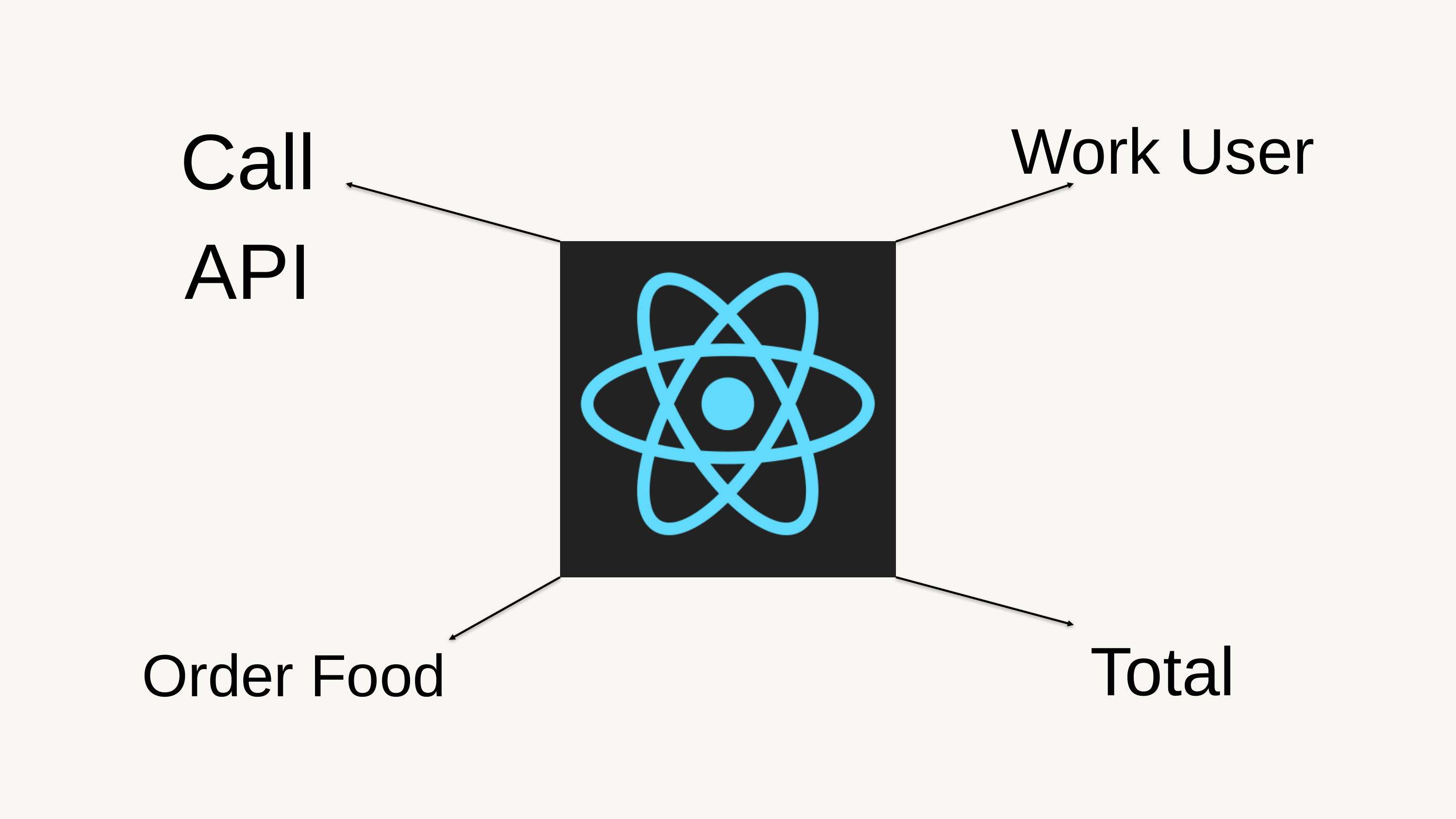

Call API
Work User

Total
Order Food